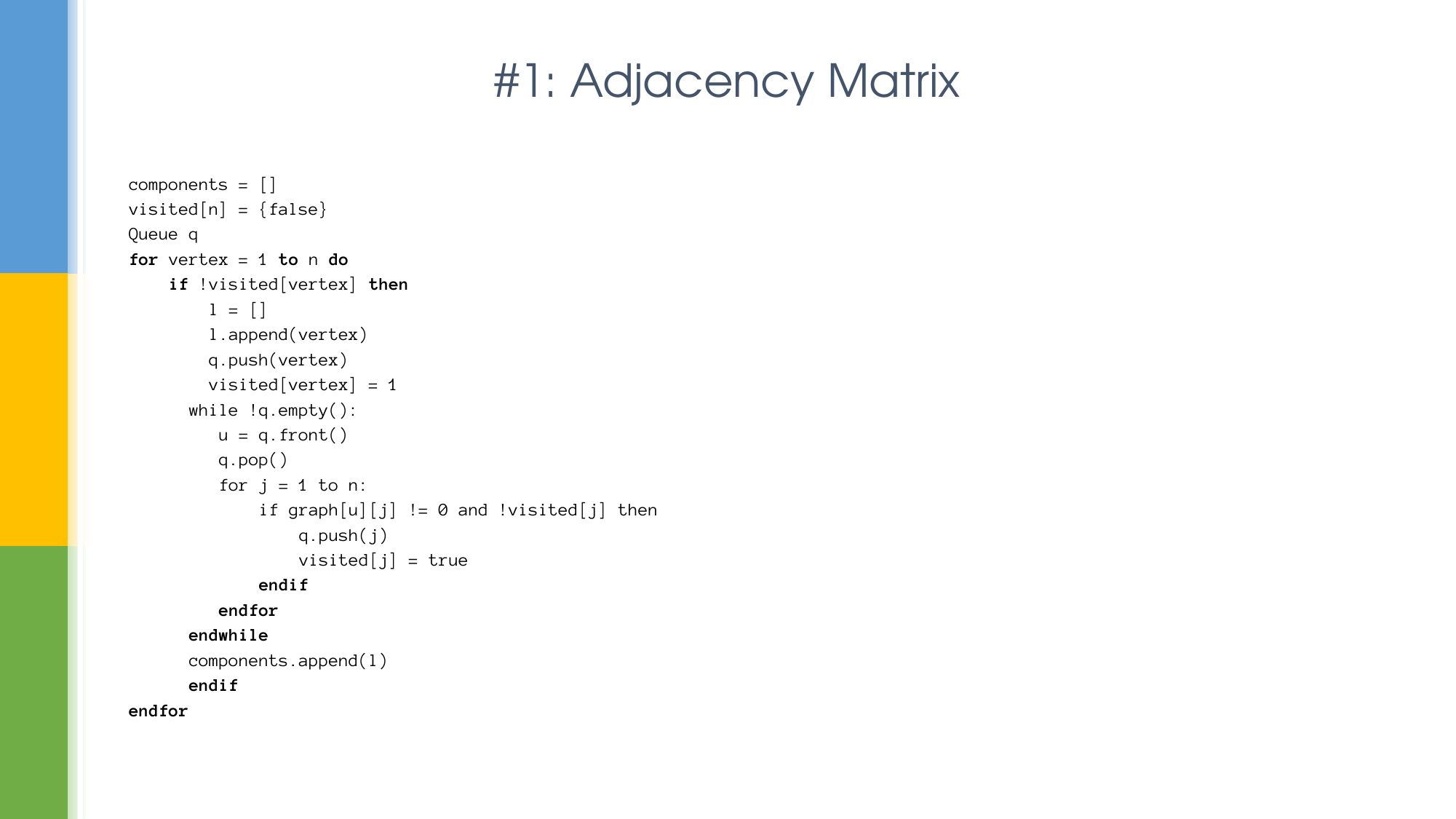

# #1: Adjacency Matrix
components = []
visited[n] = {false}
Queue q
for vertex = 1 to n do
    if !visited[vertex] then
        l = []
        l.append(vertex)
        q.push(vertex)
        visited[vertex] = 1
      while !q.empty():
         u = q.front()
         q.pop()
         for j = 1 to n:
             if graph[u][j] != 0 and !visited[j] then
                 q.push(j)
                 visited[j] = true
             endif
         endfor
      endwhile
      components.append(l)
      endif
endfor